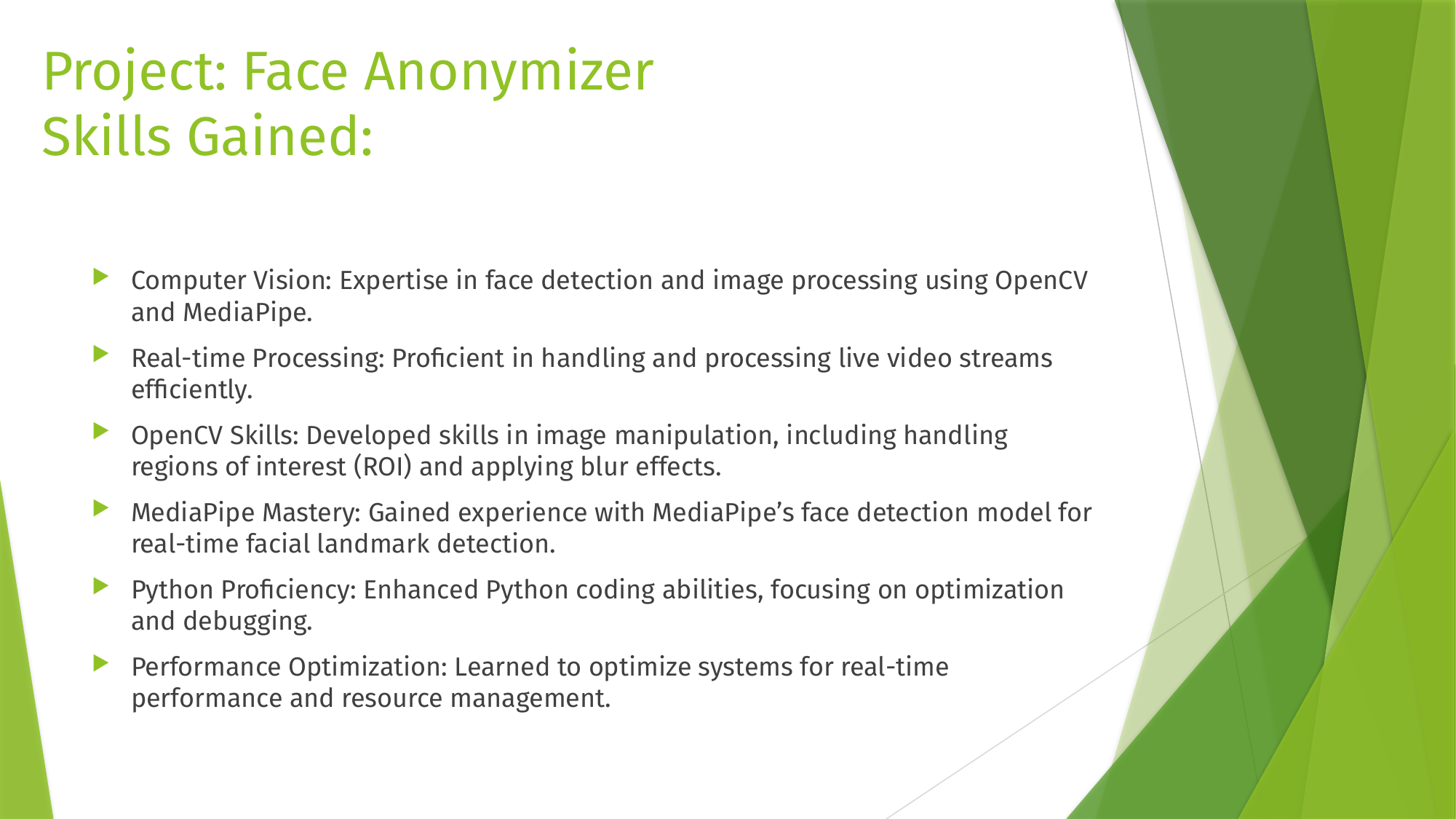

# Project: Face Anonymizer Skills Gained:
Computer Vision: Expertise in face detection and image processing using OpenCV and MediaPipe.
Real-time Processing: Proficient in handling and processing live video streams efficiently.
OpenCV Skills: Developed skills in image manipulation, including handling regions of interest (ROI) and applying blur effects.
MediaPipe Mastery: Gained experience with MediaPipe’s face detection model for real-time facial landmark detection.
Python Proficiency: Enhanced Python coding abilities, focusing on optimization and debugging.
Performance Optimization: Learned to optimize systems for real-time performance and resource management.